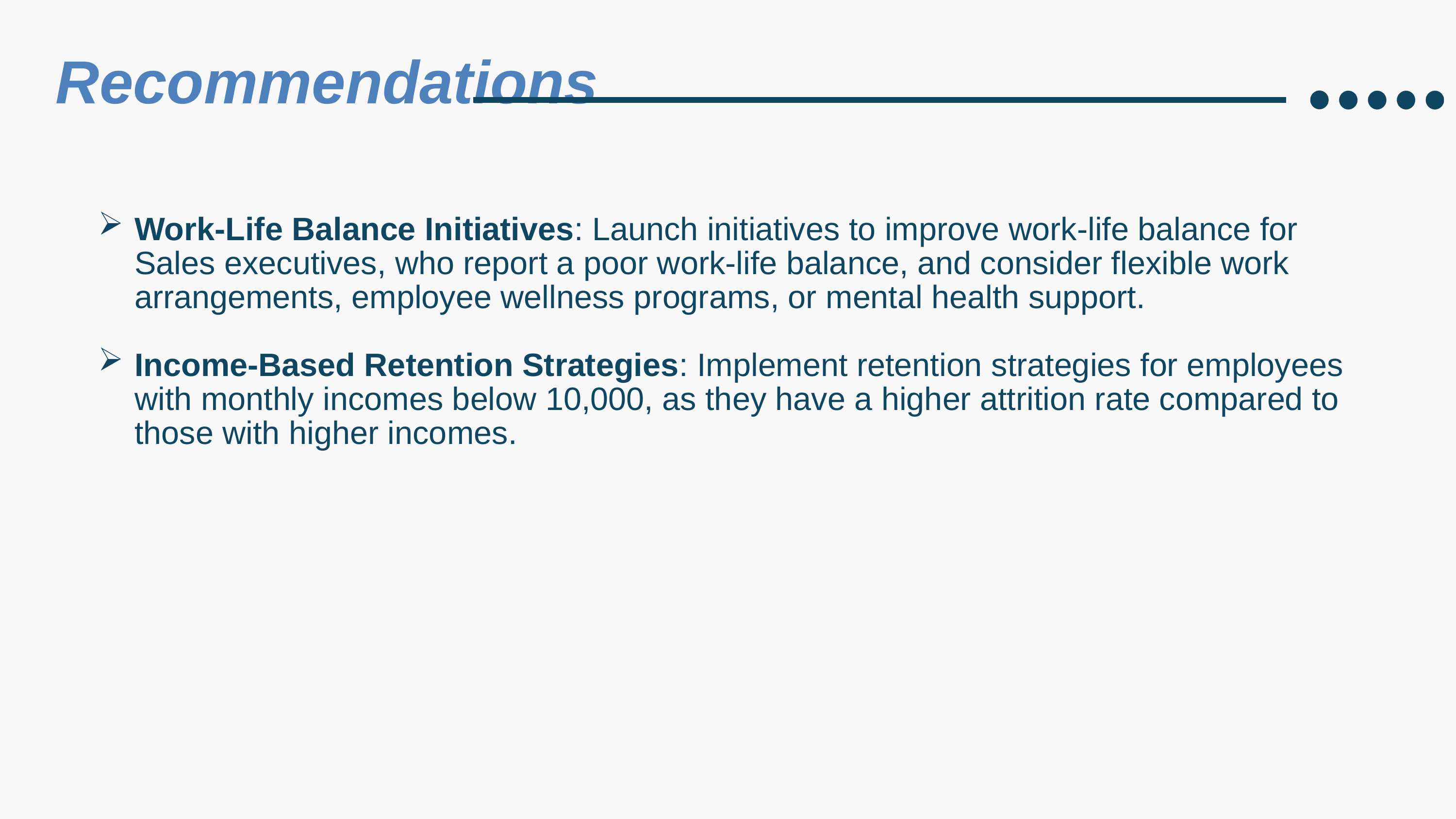

Recommendations

Work-Life Balance Initiatives: Launch initiatives to improve work-life balance for Sales executives, who report a poor work-life balance, and consider flexible work arrangements, employee wellness programs, or mental health support.

Income-Based Retention Strategies: Implement retention strategies for employees with monthly incomes below 10,000, as they have a higher attrition rate compared to those with higher incomes.